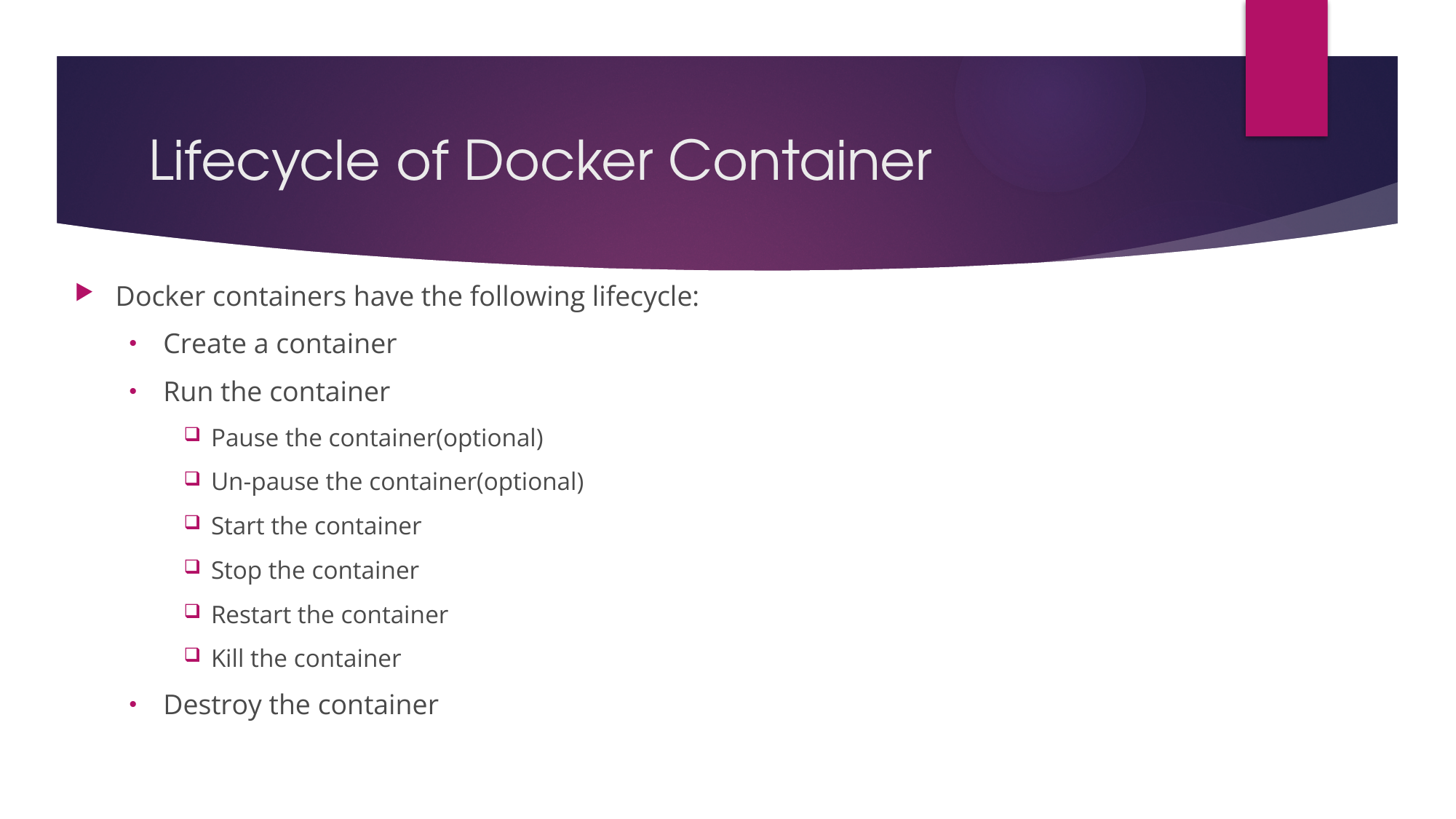

# Lifecycle of Docker Container
Docker containers have the following lifecycle:
Create a container
Run the container
Pause the container(optional)
Un-pause the container(optional)
Start the container
Stop the container
Restart the container
Kill the container
Destroy the container